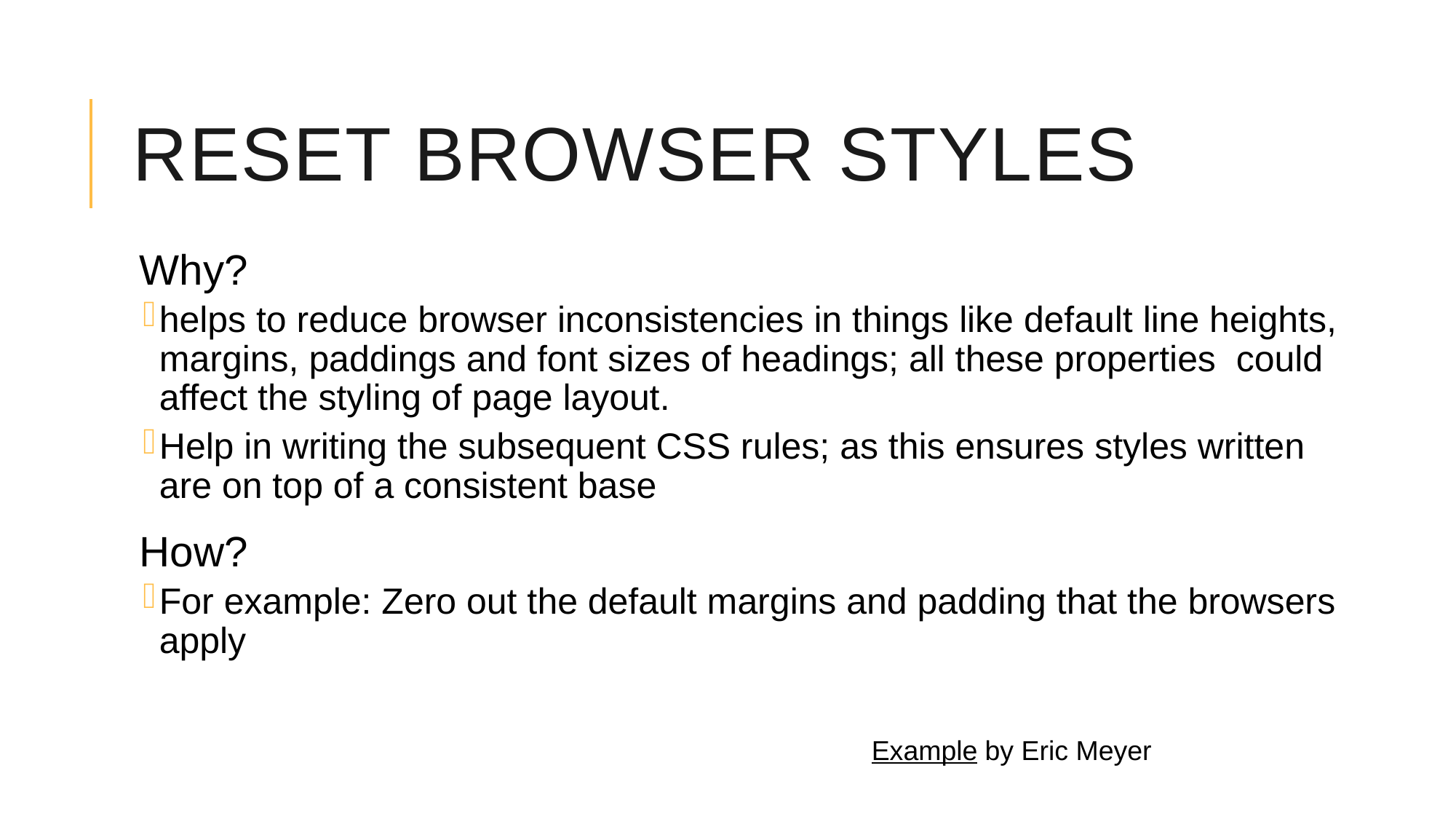

# Reset Browser Styles
Why?
helps to reduce browser inconsistencies in things like default line heights, margins, paddings and font sizes of headings; all these properties  could affect the styling of page layout.
Help in writing the subsequent CSS rules; as this ensures styles written are on top of a consistent base
How?
For example: Zero out the default margins and padding that the browsers apply

Example by Eric Meyer